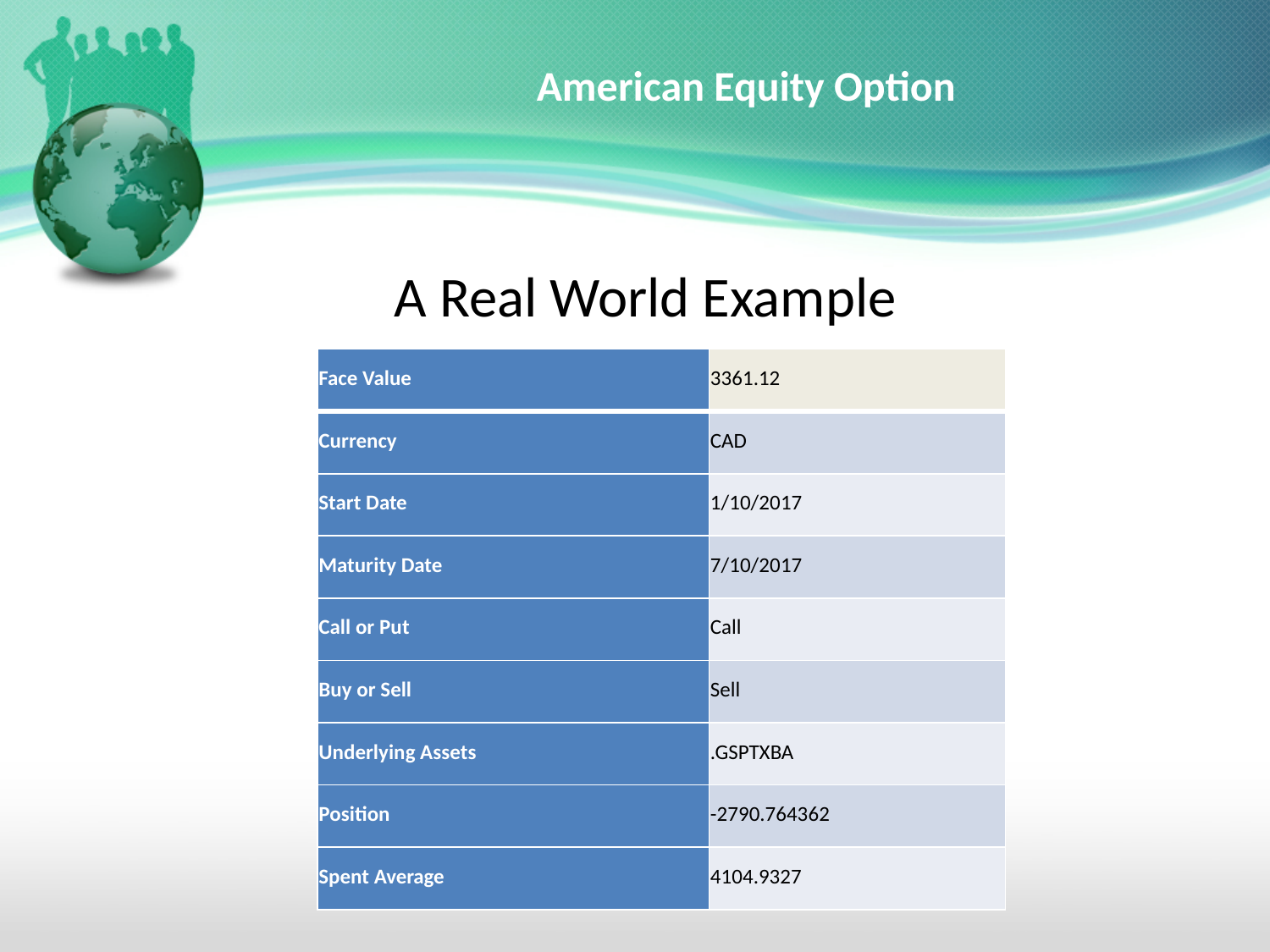

# American Equity Option
A Real World Example

| Face Value | 3361.12 |
| --- | --- |
| Currency | CAD |
| Start Date | 1/10/2017 |
| Maturity Date | 7/10/2017 |
| Call or Put | Call |
| Buy or Sell | Sell |
| Underlying Assets | .GSPTXBA |
| Position | -2790.764362 |
| Spent Average | 4104.9327 |